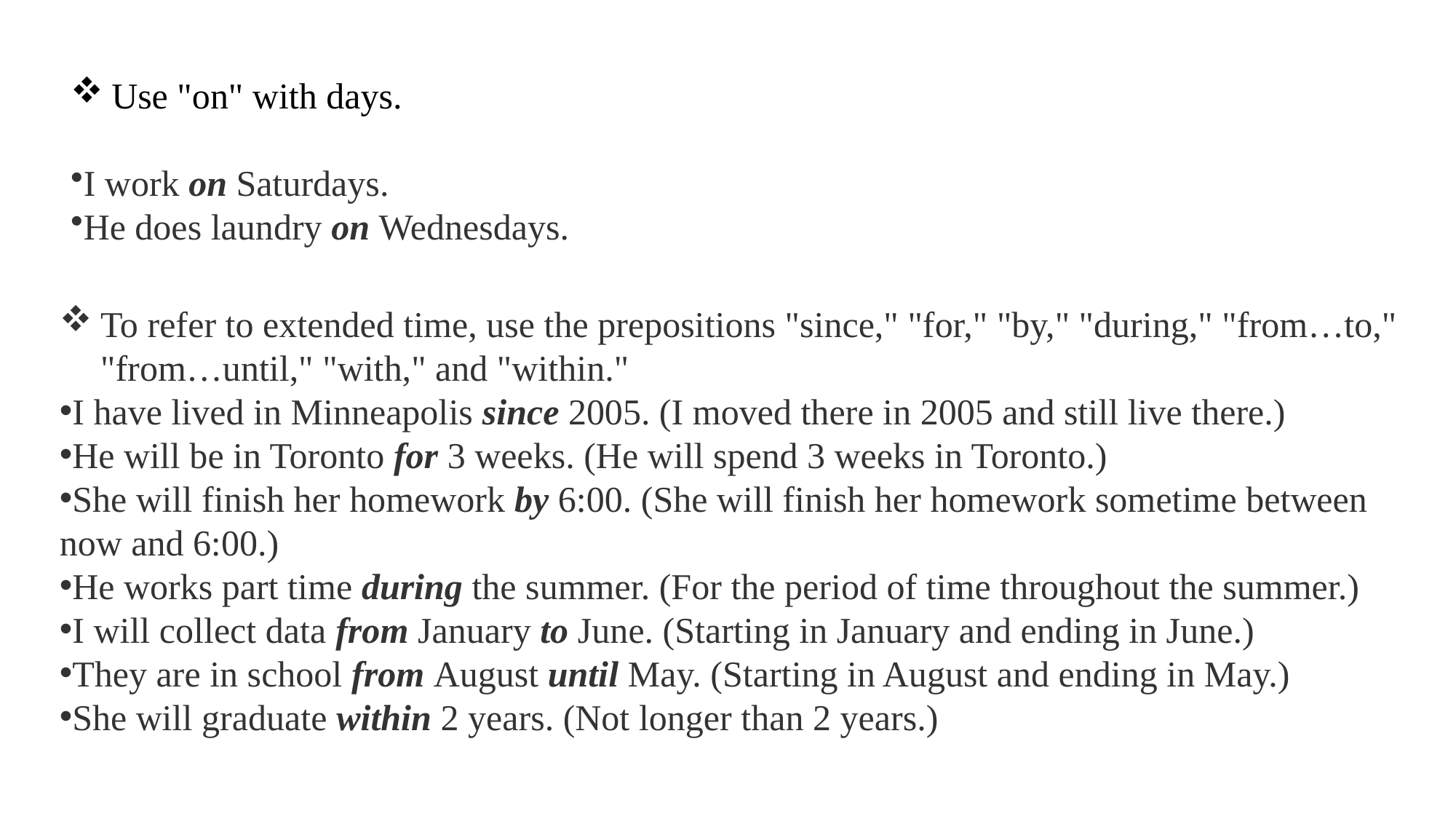

Use "on" with days.

I work on Saturdays.
He does laundry on Wednesdays.

To refer to extended time, use the prepositions "since," "for," "by," "during," "from…to," "from…until," "with," and "within."
I have lived in Minneapolis since 2005. (I moved there in 2005 and still live there.)
He will be in Toronto for 3 weeks. (He will spend 3 weeks in Toronto.)
She will finish her homework by 6:00. (She will finish her homework sometime between now and 6:00.)
He works part time during the summer. (For the period of time throughout the summer.)
I will collect data from January to June. (Starting in January and ending in June.)
They are in school from August until May. (Starting in August and ending in May.)
She will graduate within 2 years. (Not longer than 2 years.)